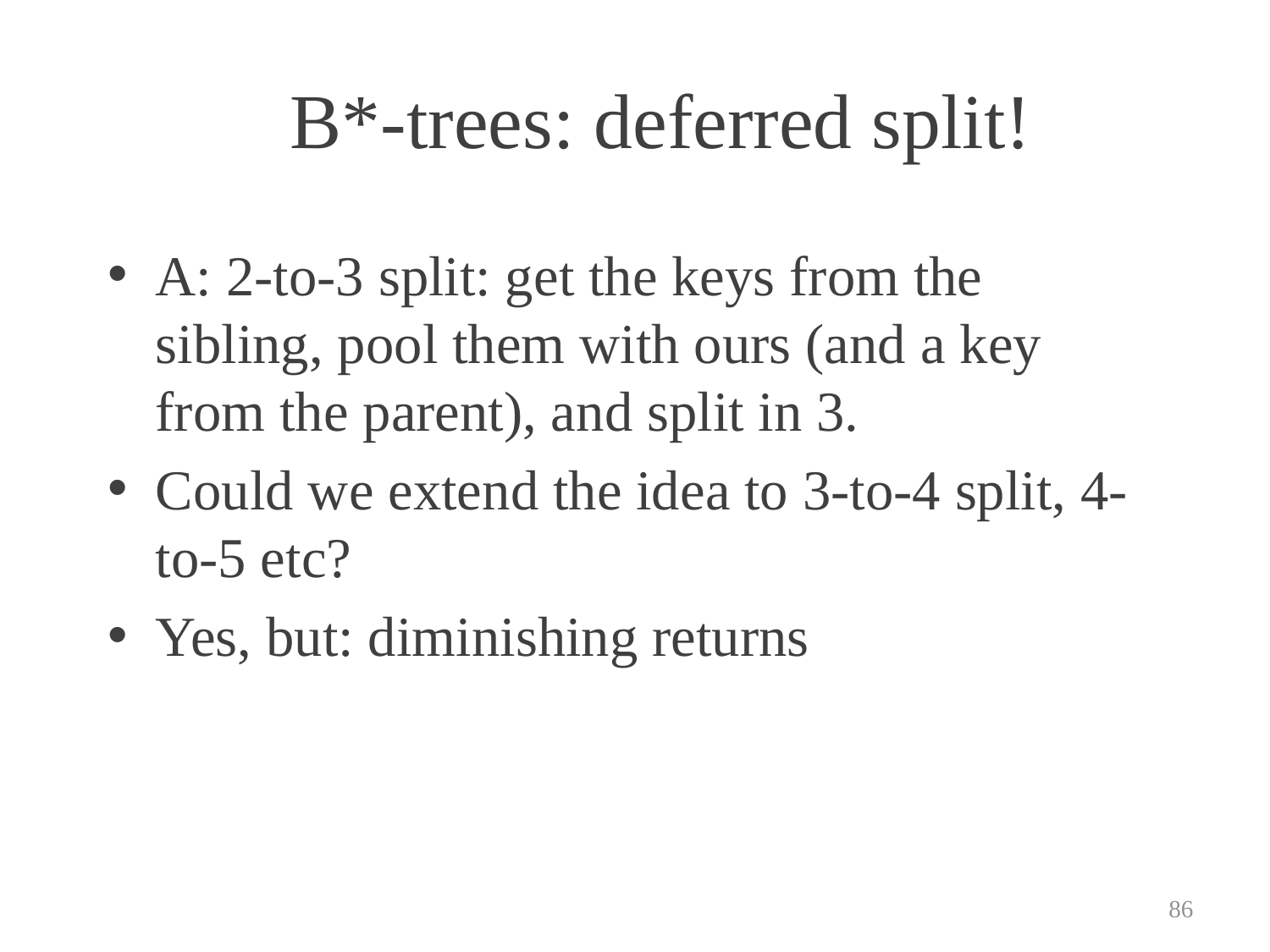

# B*-trees: deferred split!
A: 2-to-3 split: get the keys from the sibling, pool them with ours (and a key from the parent), and split in 3.
Could we extend the idea to 3-to-4 split, 4-to-5 etc?
Yes, but: diminishing returns

86